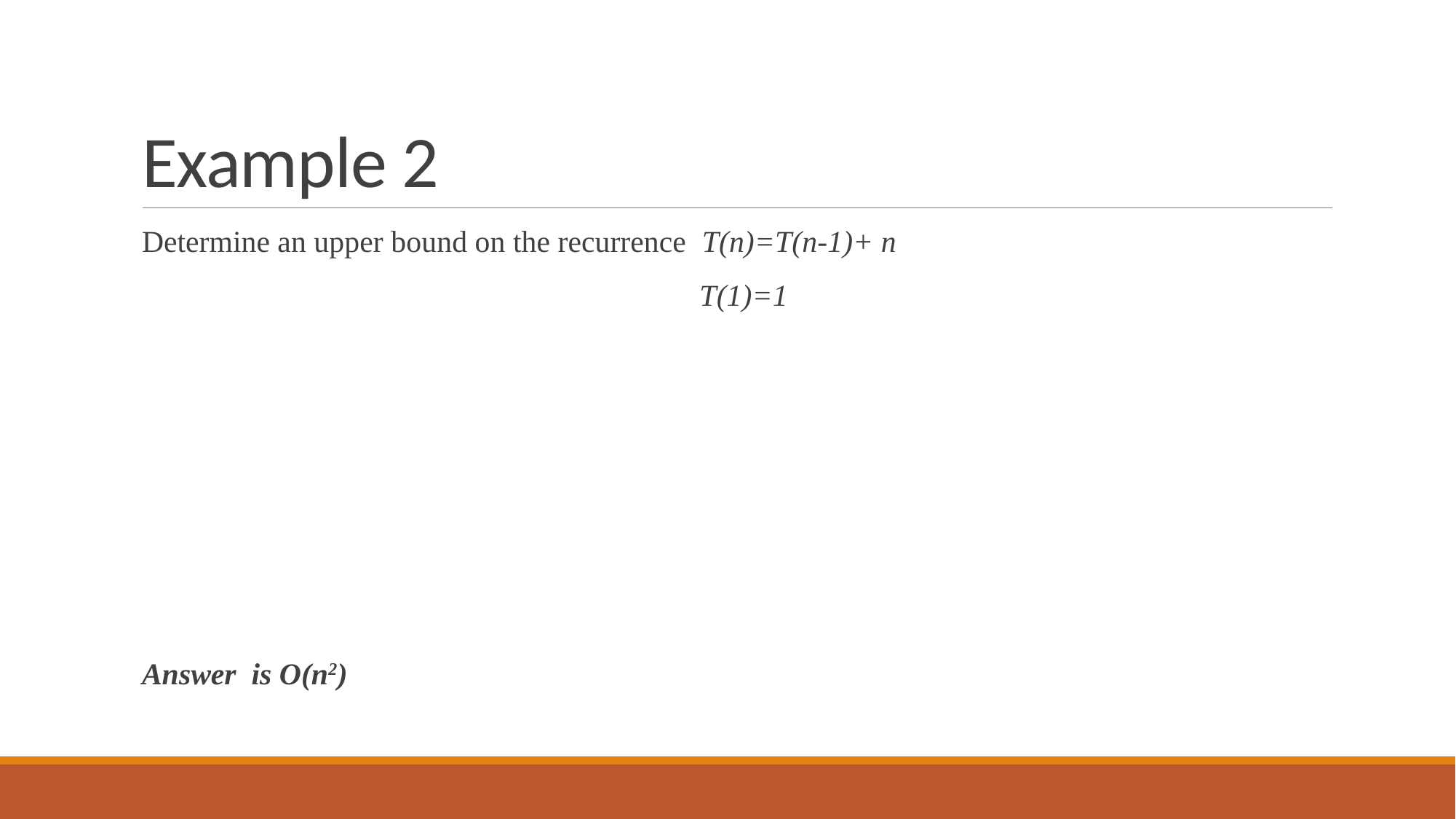

# Example 2
Determine an upper bound on the recurrence  T(n)=T(n-1)+ n
                                                                         T(1)=1

Answer  is O(n2)